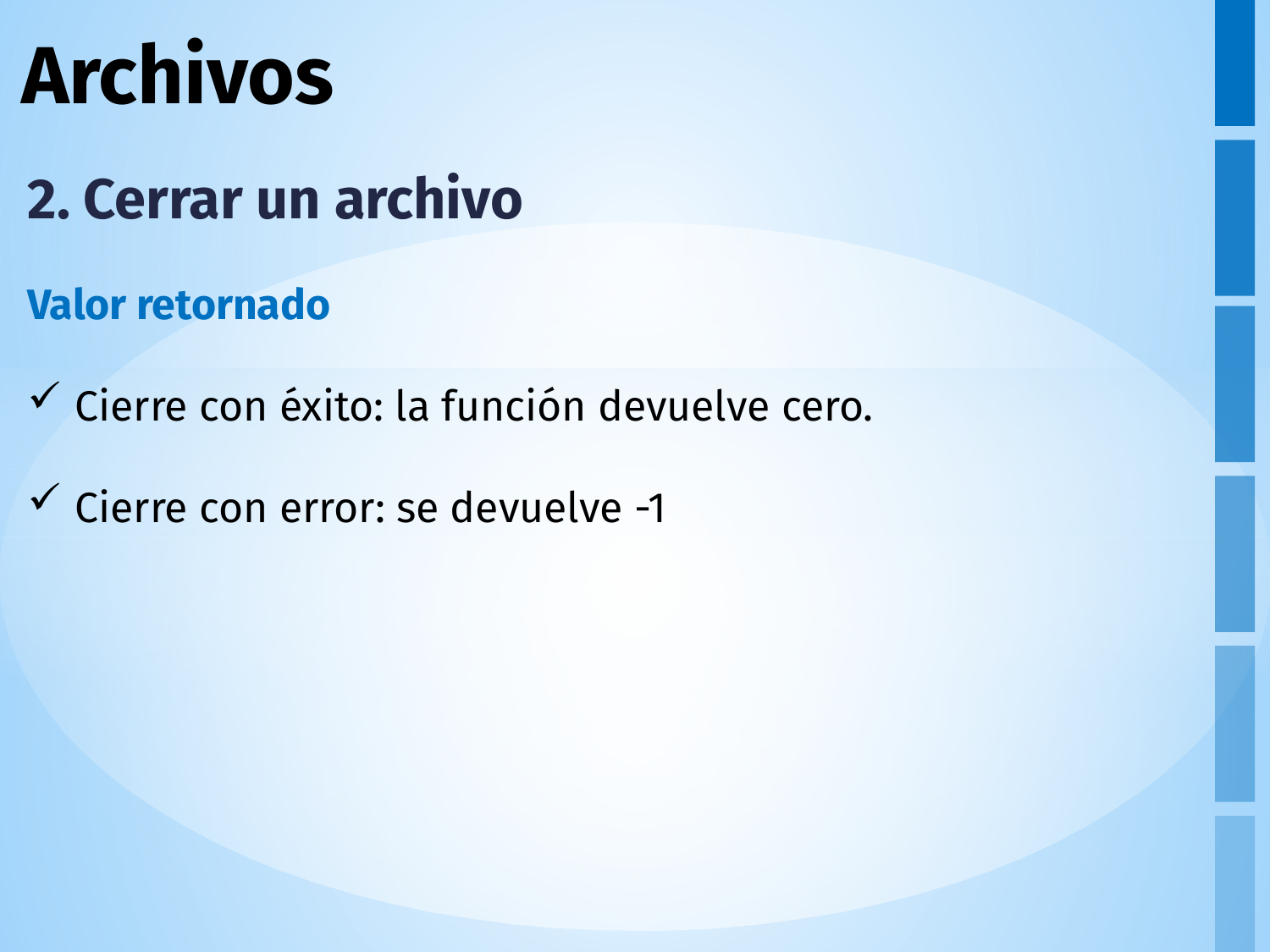

# Archivos
2. Cerrar un archivo
Valor retornado

Cierre con éxito: la función devuelve cero.

Cierre con error: se devuelve -1